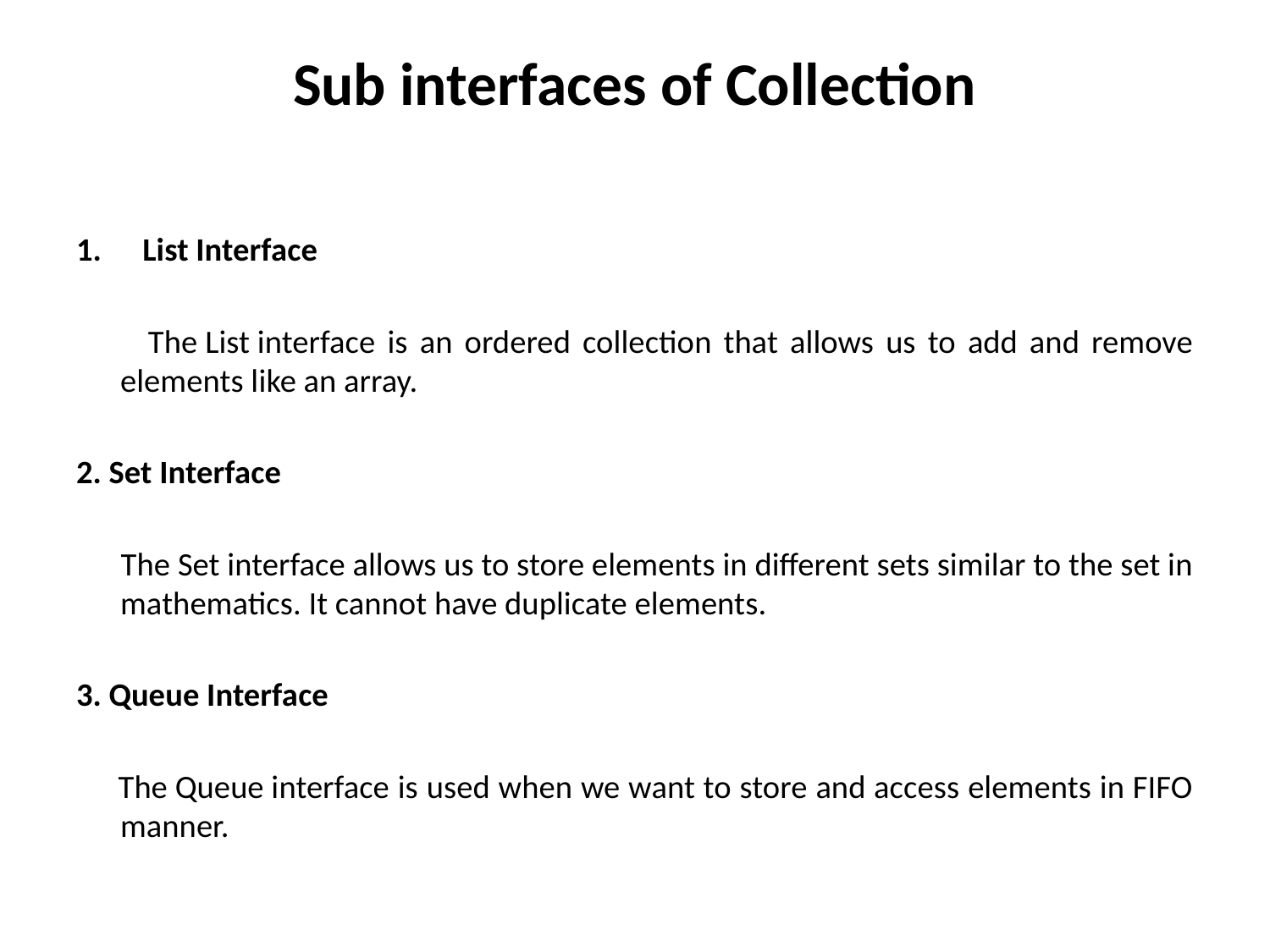

# Sub interfaces of Collection
List Interface

      The List interface is an ordered collection that allows us to add and remove elements like an array.

2. Set Interface

      The Set interface allows us to store elements in different sets similar to the set in mathematics. It cannot have duplicate elements.

3. Queue Interface

     The Queue interface is used when we want to store and access elements in FIFO manner.